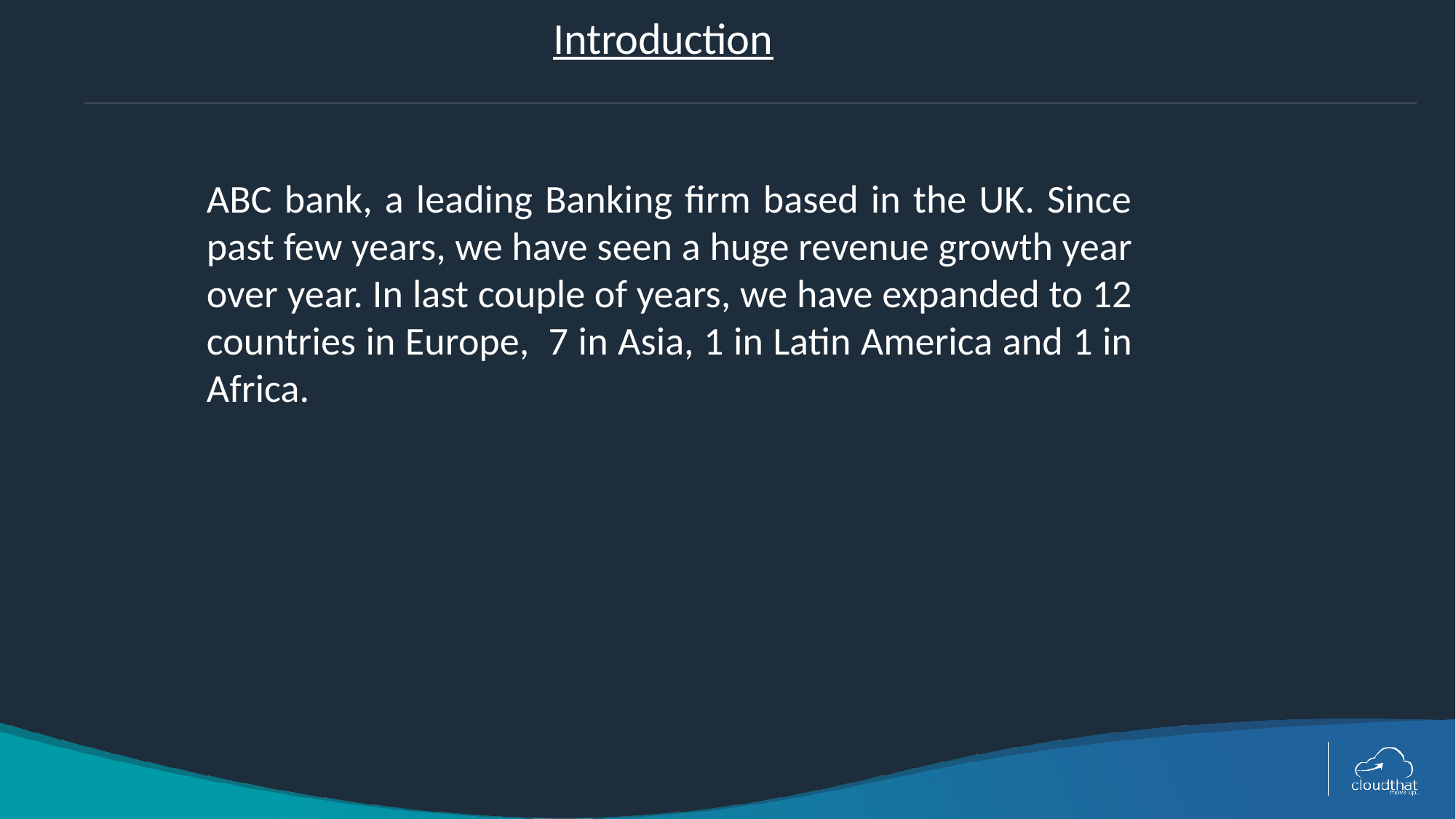

# Introduction
ABC bank, a leading Banking firm based in the UK. Since past few years, we have seen a huge revenue growth year over year. In last couple of years, we have expanded to 12 countries in Europe,  7 in Asia, 1 in Latin America and 1 in Africa.